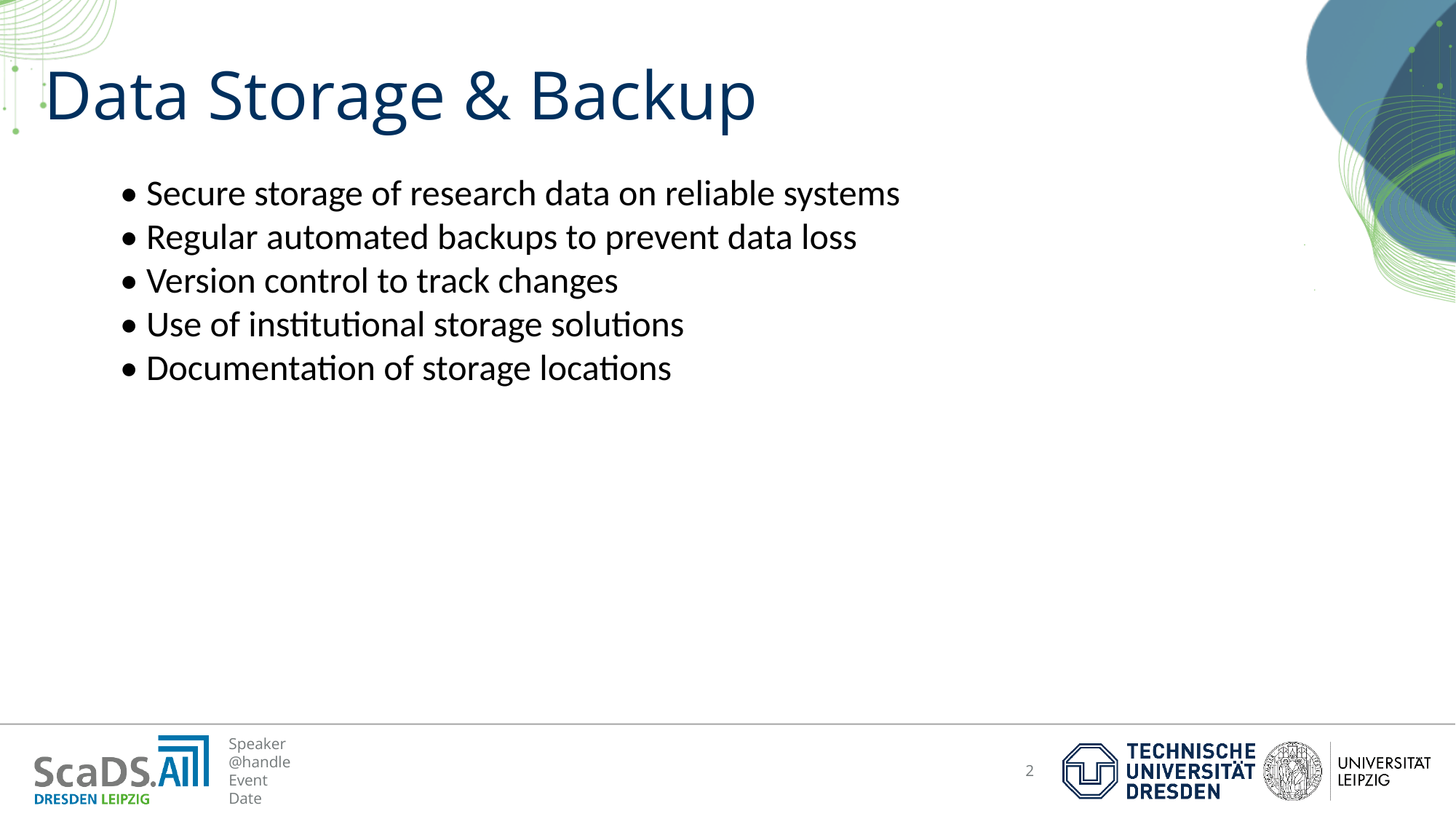

# Data Storage & Backup
• Secure storage of research data on reliable systems
• Regular automated backups to prevent data loss
• Version control to track changes
• Use of institutional storage solutions
• Documentation of storage locations